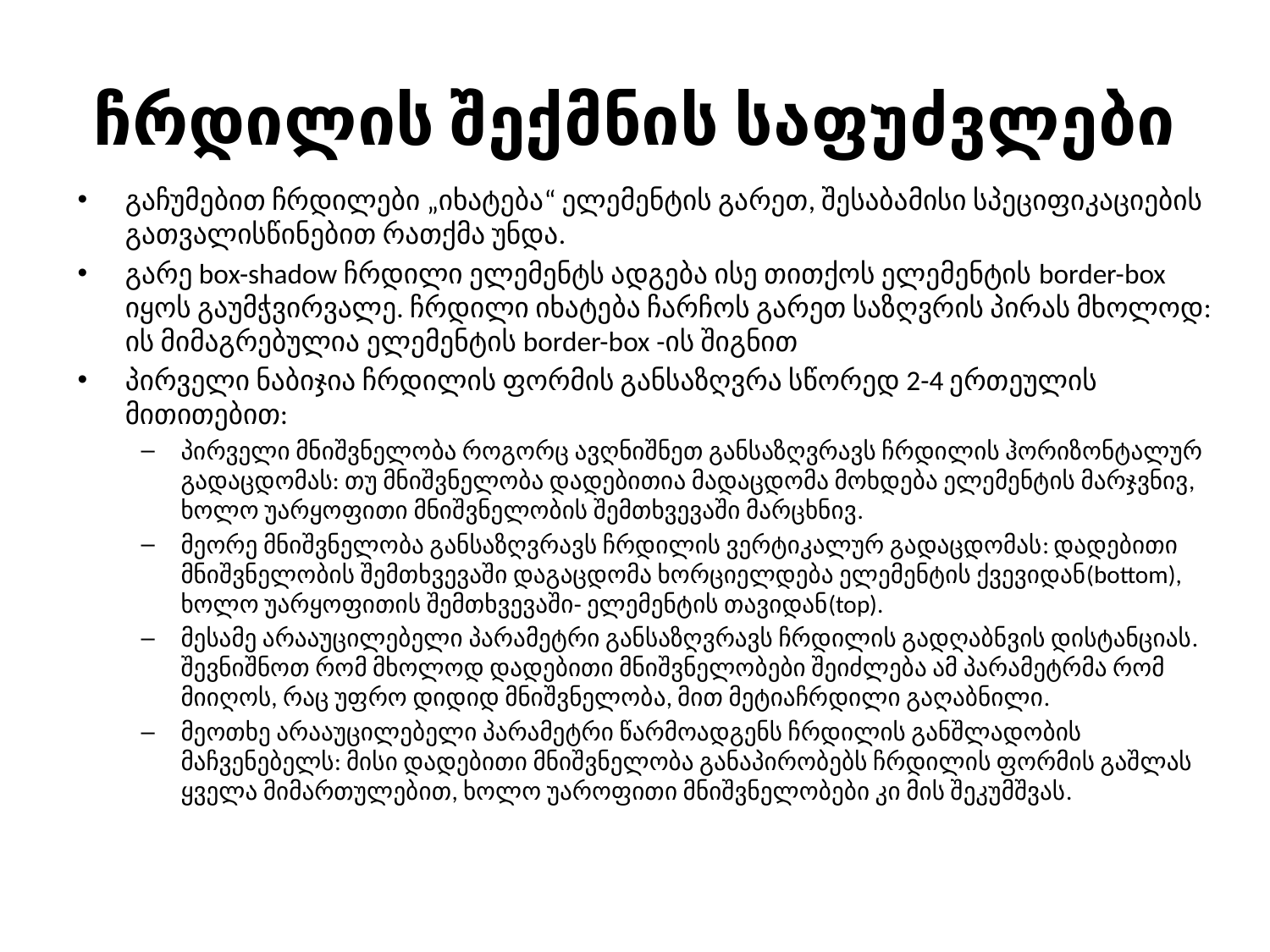

# ჩრდილის შექმნის საფუძვლები
გაჩუმებით ჩრდილები „იხატება“ ელემენტის გარეთ, შესაბამისი სპეციფიკაციების გათვალისწინებით რათქმა უნდა.
გარე box-shadow ჩრდილი ელემენტს ადგება ისე თითქოს ელემენტის border-box  იყოს გაუმჭვირვალე. ჩრდილი იხატება ჩარჩოს გარეთ საზღვრის პირას მხოლოდ: ის მიმაგრებულია ელემენტის border-box -ის შიგნით
პირველი ნაბიჯია ჩრდილის ფორმის განსაზღვრა სწორედ 2-4 ერთეულის მითითებით:
პირველი მნიშვნელობა როგორც ავღნიშნეთ განსაზღვრავს ჩრდილის ჰორიზონტალურ გადაცდომას: თუ მნიშვნელობა დადებითია მადაცდომა მოხდება ელემენტის მარჯვნივ, ხოლო უარყოფითი მნიშვნელობის შემთხვევაში მარცხნივ.
მეორე მნიშვნელობა განსაზღვრავს ჩრდილის ვერტიკალურ გადაცდომას: დადებითი მნიშვნელობის შემთხვევაში დაგაცდომა ხორციელდება ელემენტის ქვევიდან(bottom), ხოლო უარყოფითის შემთხვევაში- ელემენტის თავიდან(top).
მესამე არააუცილებელი პარამეტრი განსაზღვრავს ჩრდილის გადღაბნვის დისტანციას. შევნიშნოთ რომ მხოლოდ დადებითი მნიშვნელობები შეიძლება ამ პარამეტრმა რომ მიიღოს, რაც უფრო დიდიდ მნიშვნელობა, მით მეტიაჩრდილი გაღაბნილი.
მეოთხე არააუცილებელი პარამეტრი წარმოადგენს ჩრდილის განშლადობის მაჩვენებელს: მისი დადებითი მნიშვნელობა განაპირობებს ჩრდილის ფორმის გაშლას ყველა მიმართულებით, ხოლო უაროფითი მნიშვნელობები კი მის შეკუმშვას.